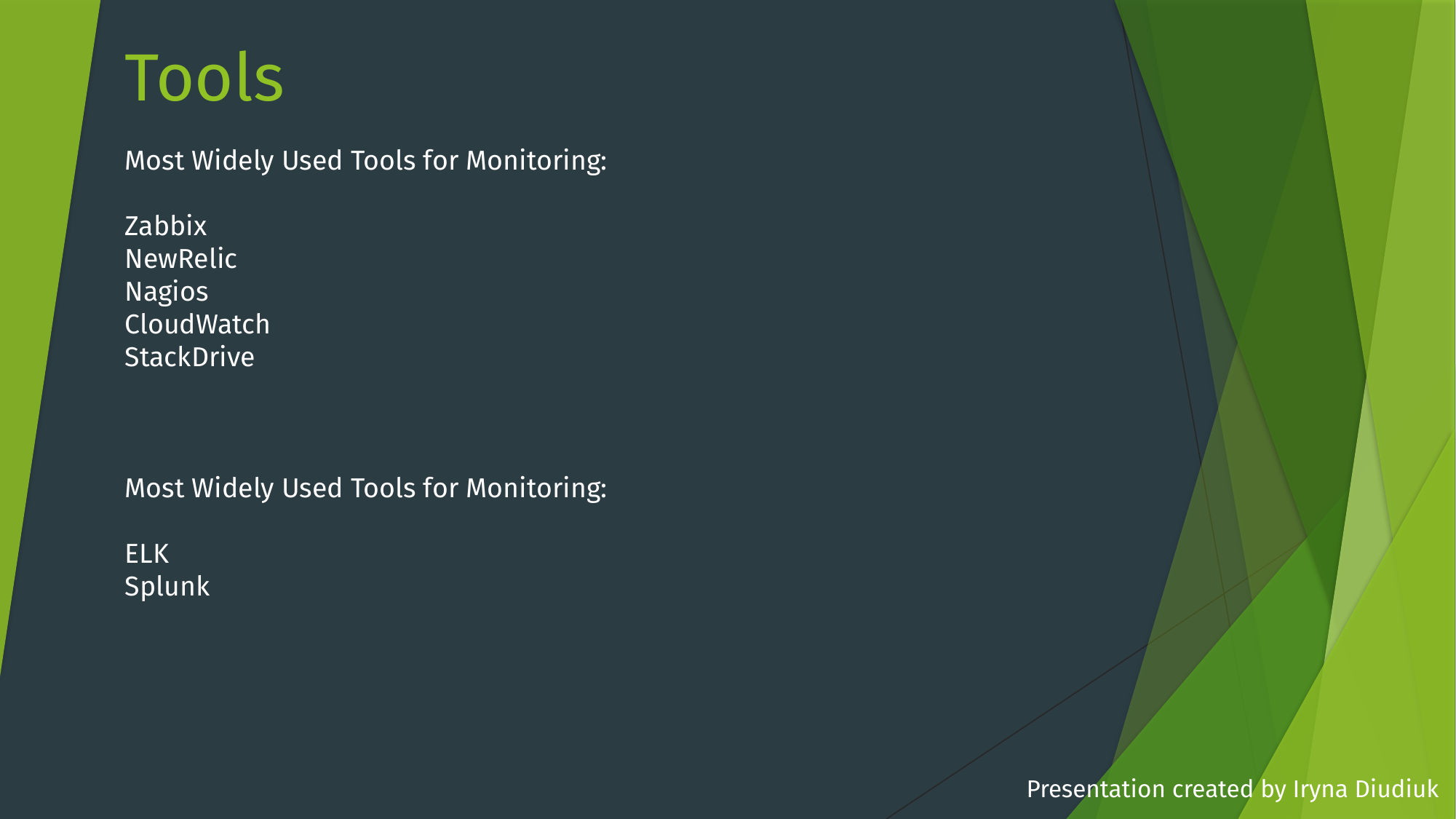

# Tools
Most Widely Used Tools for Monitoring:

Zabbix
NewRelic
Nagios
CloudWatch
StackDrive

Most Widely Used Tools for Monitoring:

ELK
Splunk

Presentation created by Iryna Diudiuk